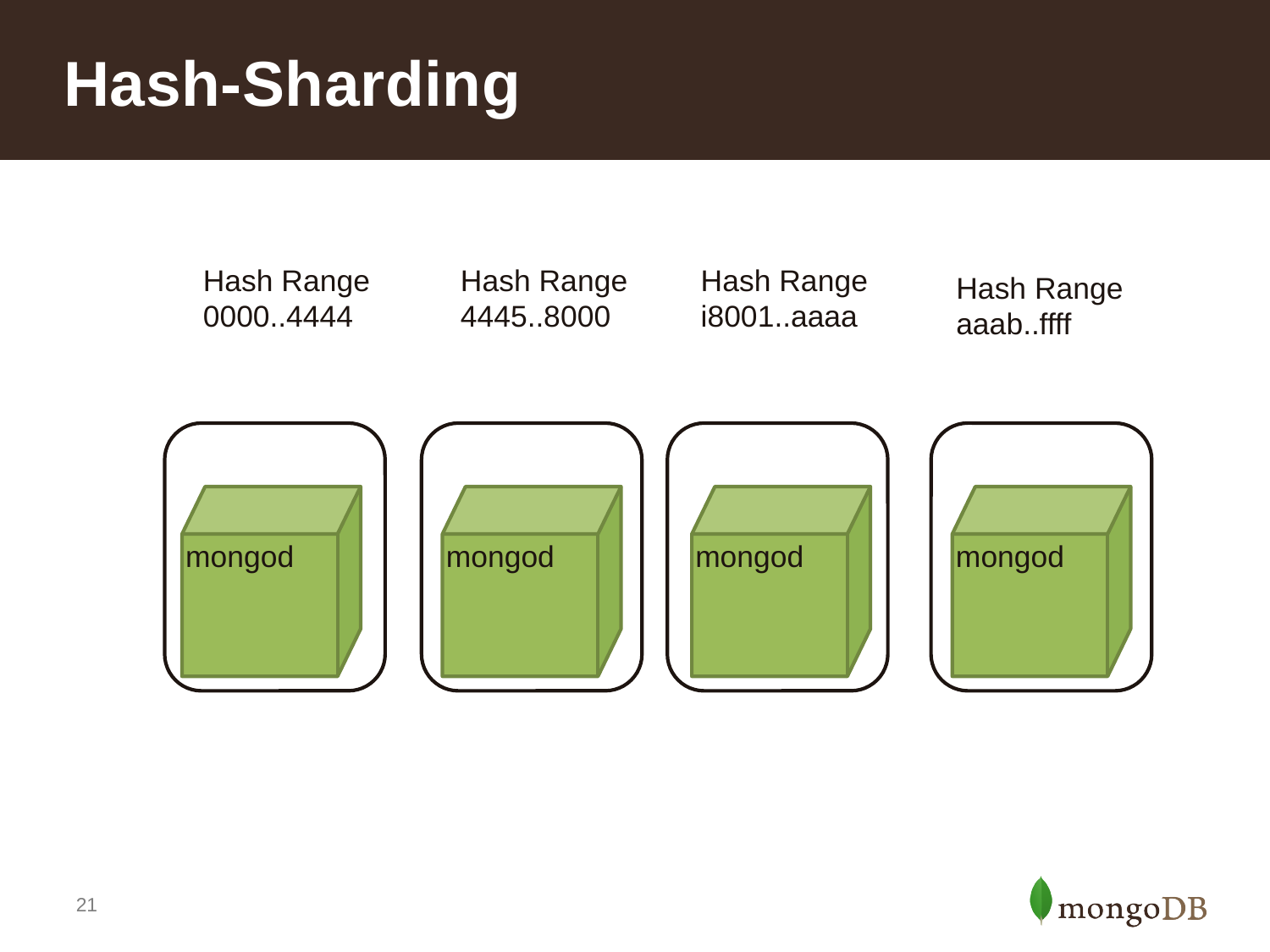

# Hash-Sharding
Hash Range
0000..4444
Hash Range
4445..8000
Hash Range
i8001..aaaa
Hash Range
aaab..ffff

mongod

mongod

mongod

mongod